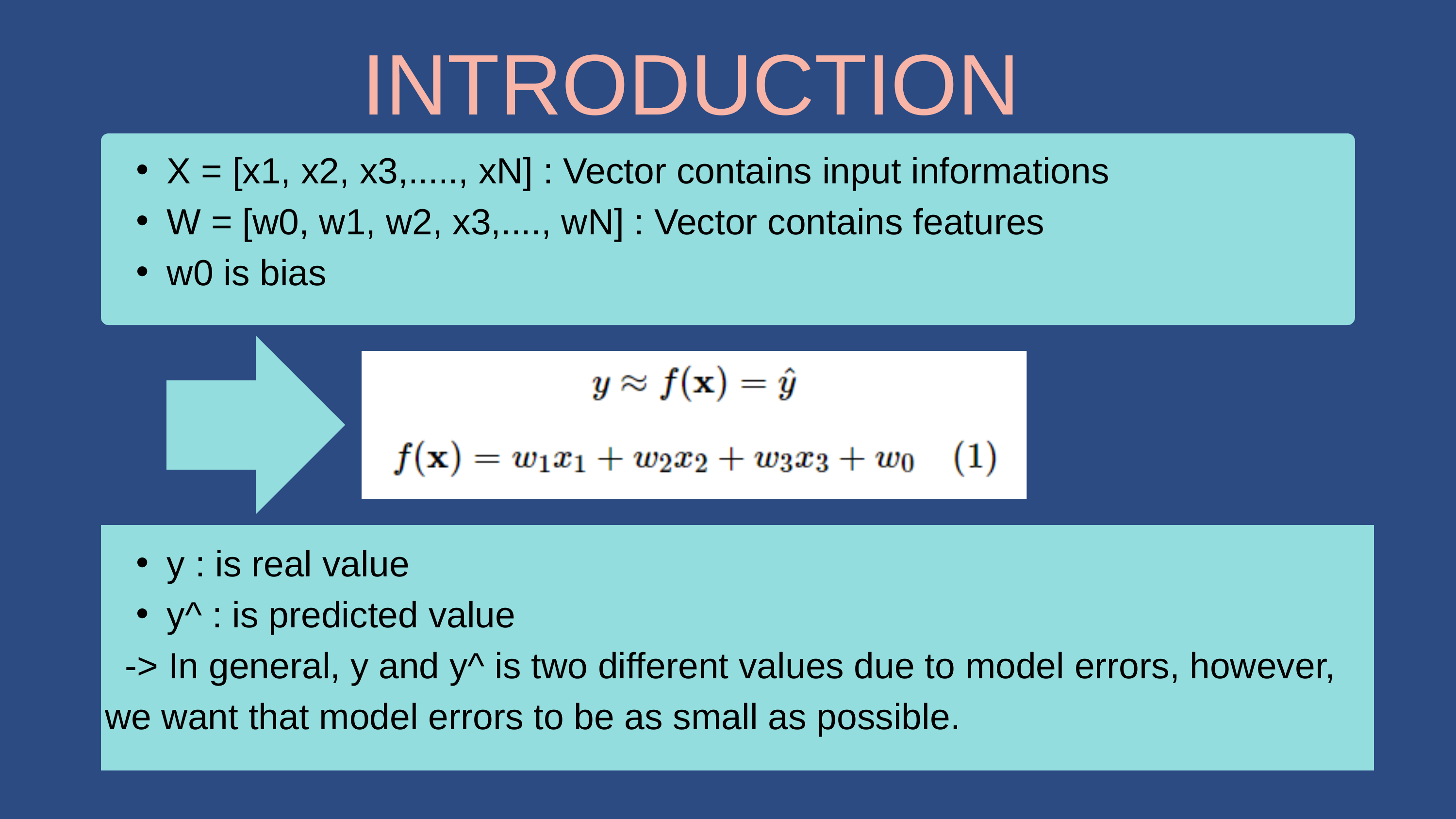

INTRODUCTION

X = [x1, x2, x3,....., xN] : Vector contains input informations
W = [w0, w1, w2, x3,...., wN] : Vector contains features
w0 is bias

y : is real value
y^ : is predicted value
  -> In general, y and y^ is two different values due to model errors, however, we want that model errors to be as small as possible.